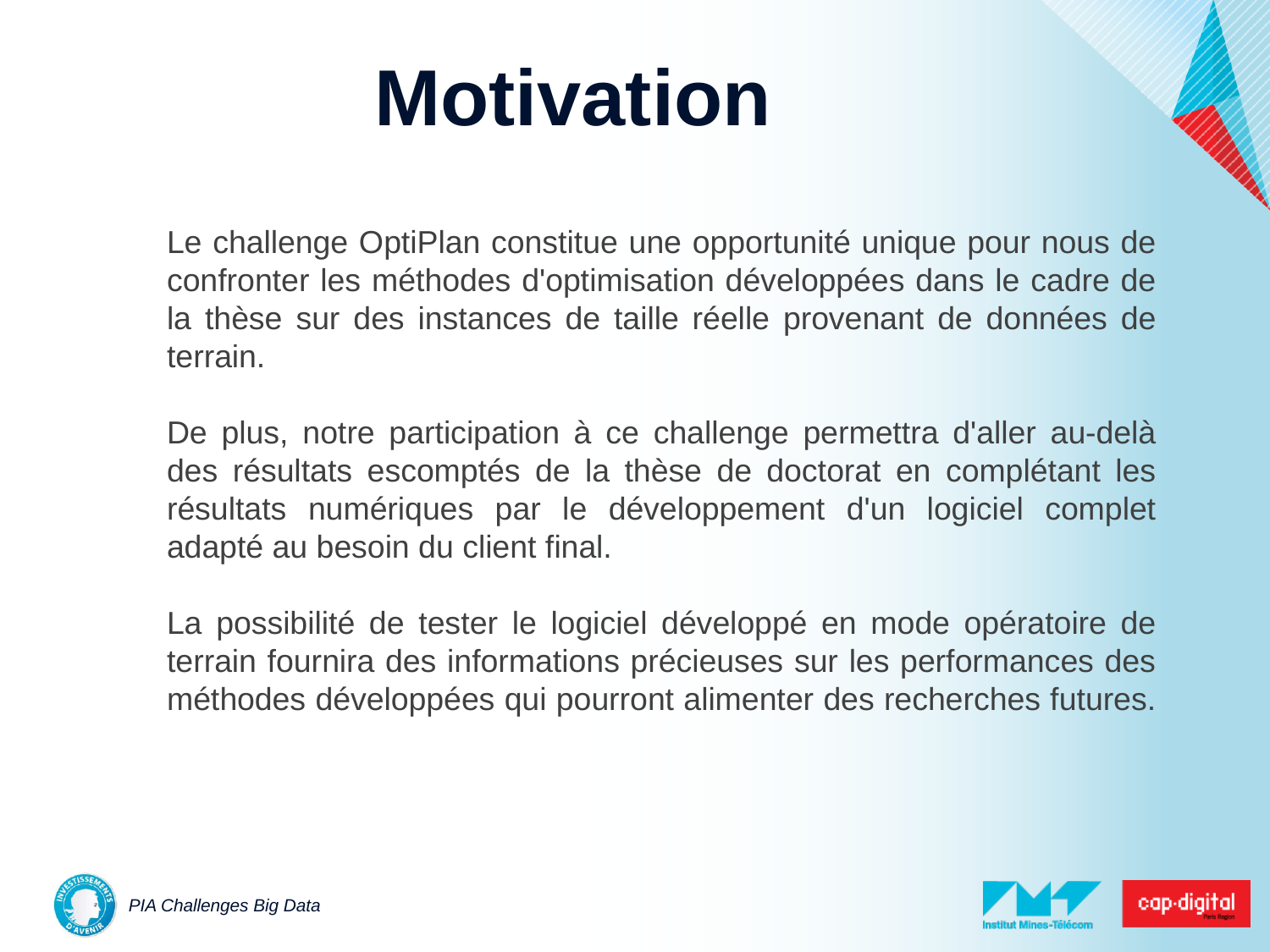

Motivation
Le challenge OptiPlan constitue une opportunité unique pour nous de confronter les méthodes d'optimisation développées dans le cadre de la thèse sur des instances de taille réelle provenant de données de terrain.

De plus, notre participation à ce challenge permettra d'aller au-delà des résultats escomptés de la thèse de doctorat en complétant les résultats numériques par le développement d'un logiciel complet adapté au besoin du client final.

La possibilité de tester le logiciel développé en mode opératoire de terrain fournira des informations précieuses sur les performances des méthodes développées qui pourront alimenter des recherches futures.